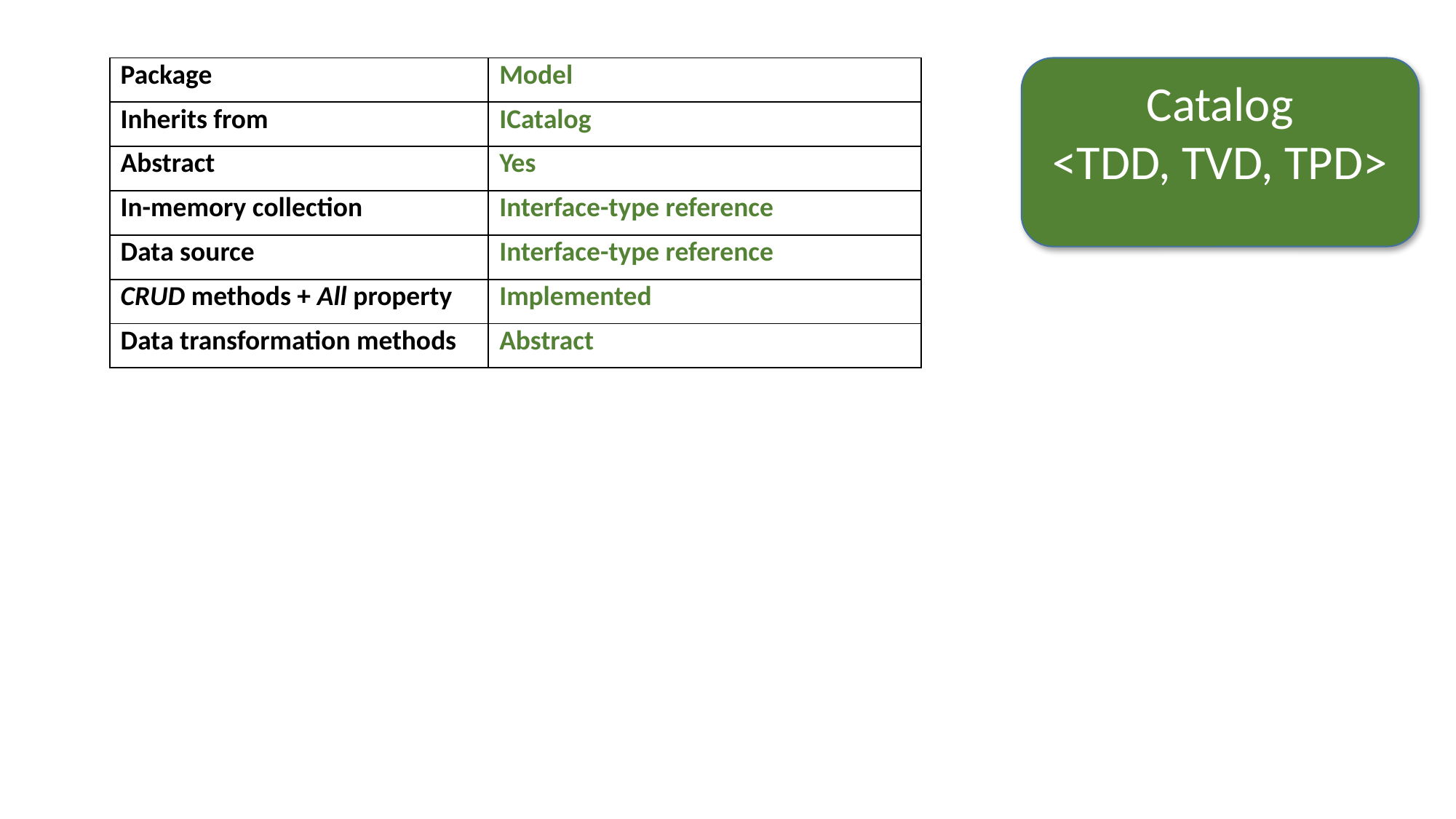

| Package | Model |
| --- | --- |
| Inherits from | ICatalog |
| Abstract | Yes |
| In-memory collection | Interface-type reference |
| Data source | Interface-type reference |
| CRUD methods + All property | Implemented |
| Data transformation methods | Abstract |
Catalog
<TDD, TVD, TPD>